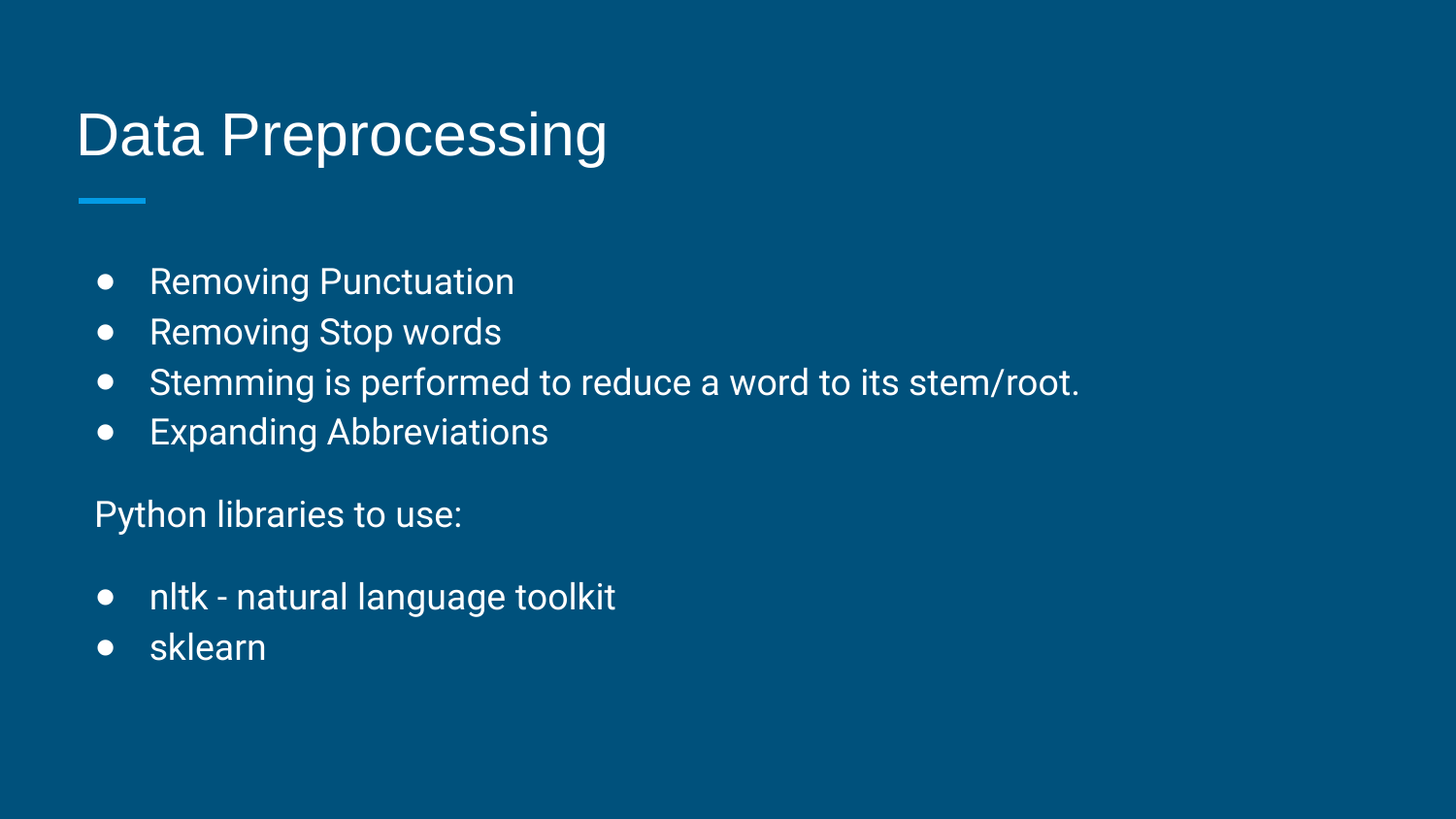

# Data Preprocessing
Removing Punctuation
Removing Stop words
Stemming is performed to reduce a word to its stem/root.
Expanding Abbreviations
  Python libraries to use:
nltk - natural language toolkit
sklearn